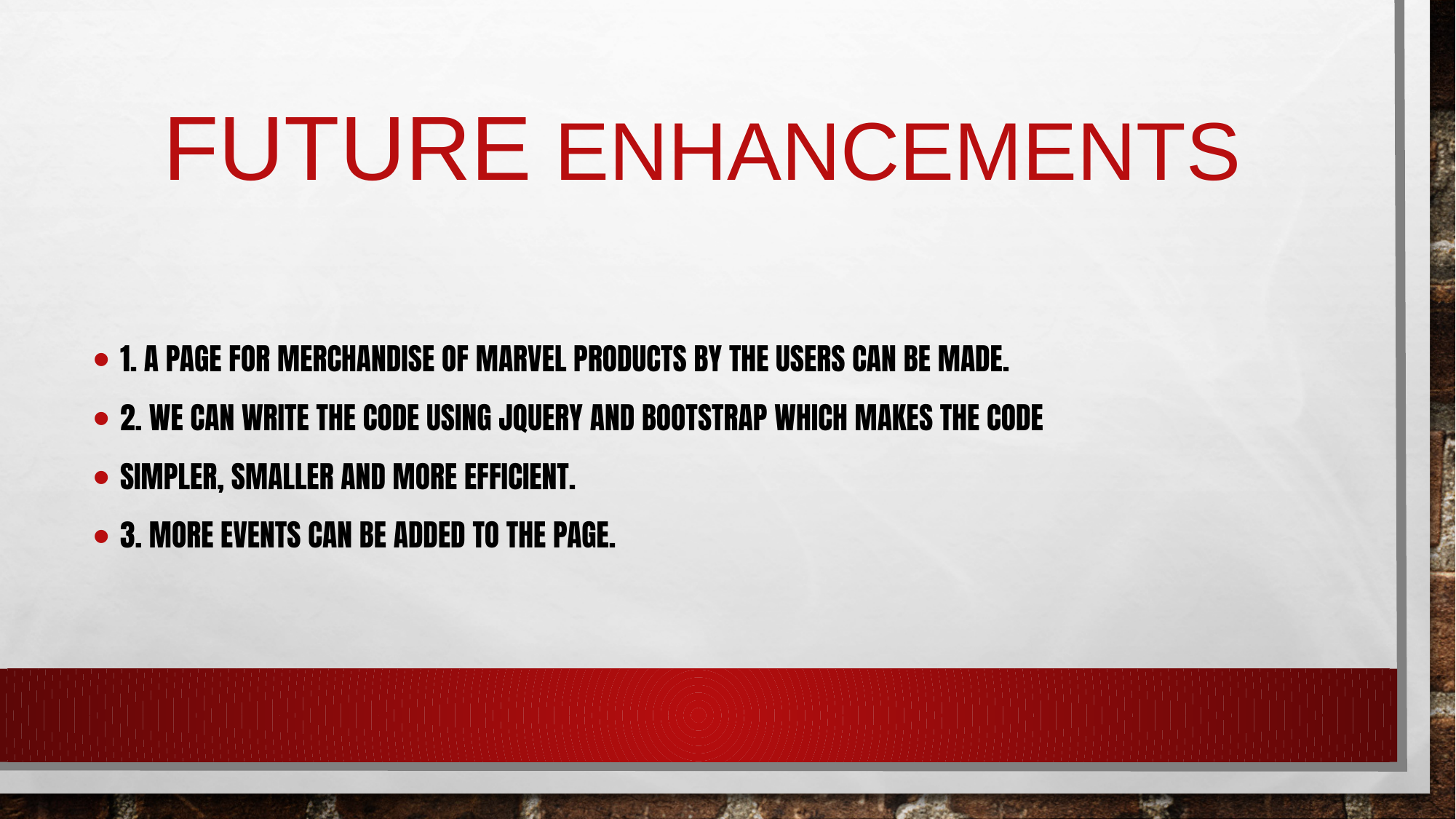

# Future Enhancements
1. A page for merchandise of marvel products by the users can be made.
2. We can write the code using jQuery and Bootstrap which makes the code
simpler, smaller and more efficient.
3. More events can be added to the page.